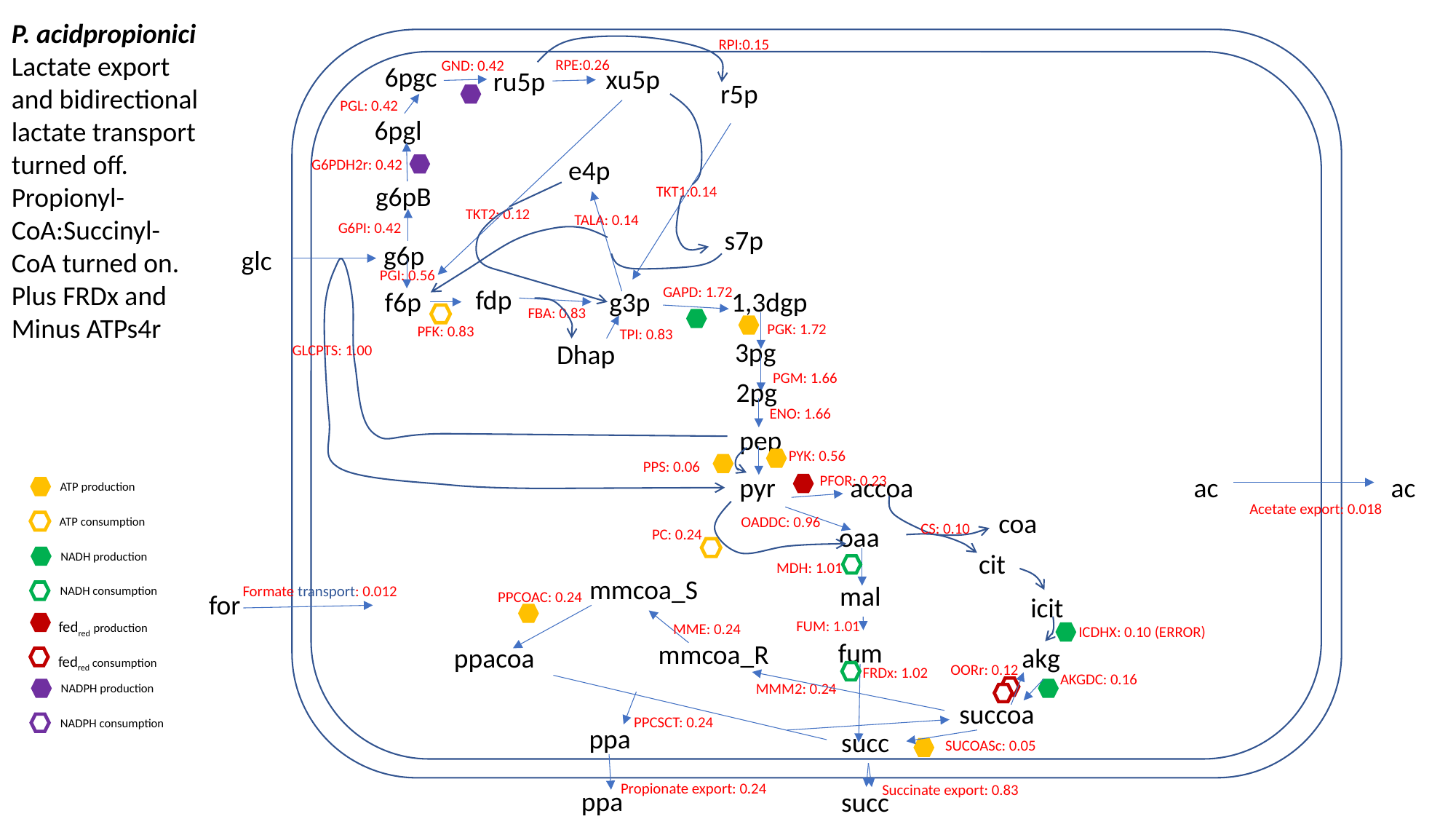

P. acidpropionici
Lactate export and bidirectional lactate transport turned off.
Propionyl-CoA:Succinyl-CoA turned on.
Plus FRDx and
Minus ATPs4r

RPI:0.15

RPE:0.26
GND: 0.42

6pgc
xu5p
ru5p
r5p

PGL: 0.42

6pgl
e4p
G6PDH2r: 0.42

g6pB
TKT1:0.14

TKT2: 0.12
TALA: 0.14

G6PI: 0.42
s7p

g6p
glc

PGI: 0.56
GAPD: 1.72
fdp
1,3dgp
g3p
f6p
FBA: 0.83

PGK: 1.72
PFK: 0.83

TPI: 0.83
3pg
Dhap
GLCPTS: 1.00
PGM: 1.66
2pg
ENO: 1.66
pep
PYK: 0.56

PPS: 0.06

pyr
accoa
ac
PFOR: 0.23
ac
ATP production

Acetate export: 0.018

coa

OADDC: 0.96
ATP consumption

CS: 0.10
oaa
PC: 0.24

cit
NADH production

MDH: 1.01

mmcoa_S

mal
Formate transport: 0.012
NADH consumption
PPCOAC: 0.24
for

icit

FUM: 1.01
fedred production
MME: 0.24

ICDHX: 0.10 (ERROR)

fum
mmcoa_R
ppacoa
akg
fedred consumption

OORr: 0.12
FRDx: 1.02

AKGDC: 0.16
MMM2: 0.24
NADPH production

succoa
PPCSCT: 0.24
NADPH consumption

ppa
succ
SUCOASc: 0.05

Propionate export: 0.24
Succinate export: 0.83
ppa
succ